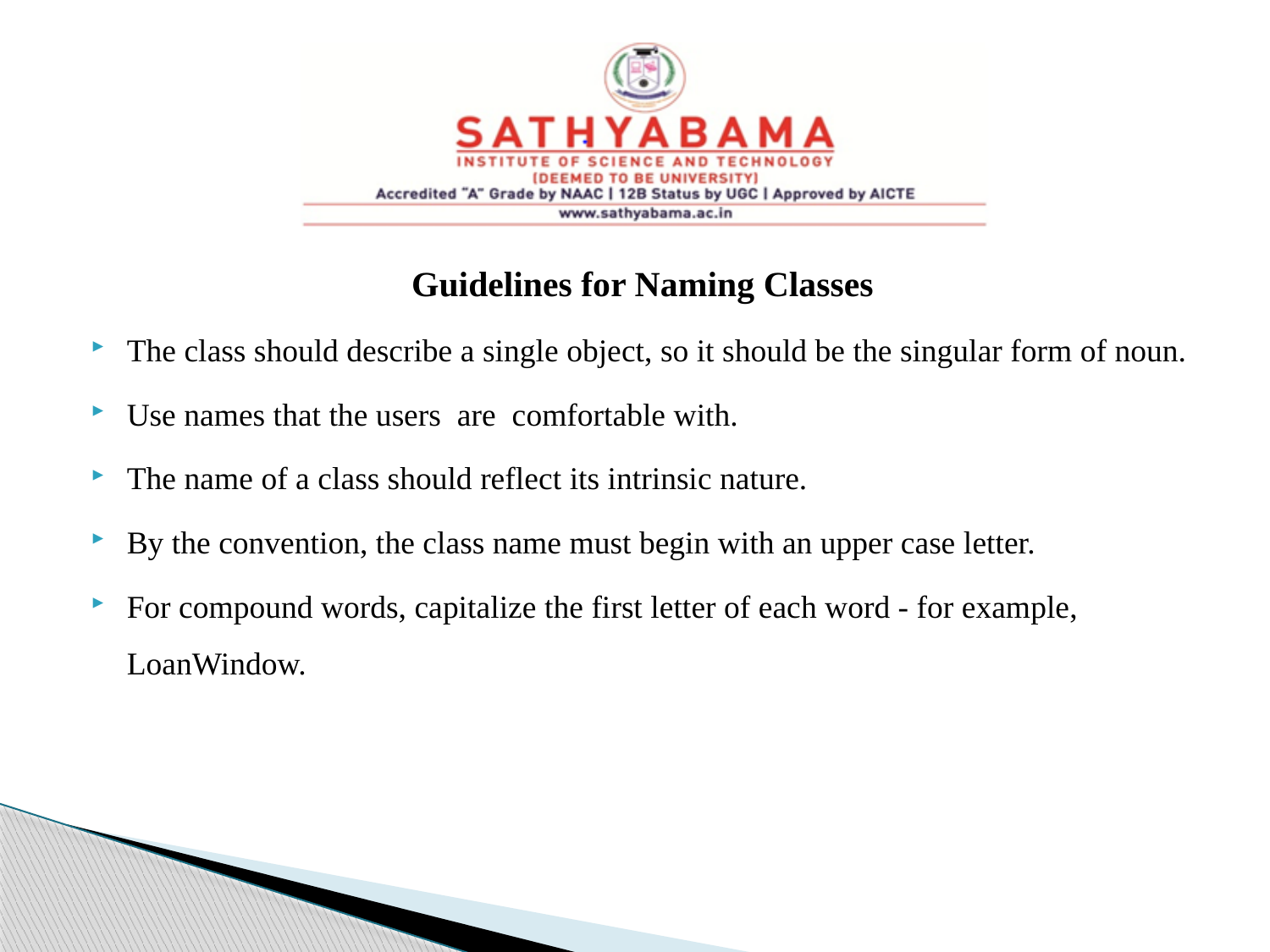

Guidelines for Naming Classes
The class should describe a single object, so it should be the singular form of noun.
Use names that the users  are  comfortable with.
The name of a class should reflect its intrinsic nature.
By the convention, the class name must begin with an upper case letter.
For compound words, capitalize the first letter of each word - for example, LoanWindow.